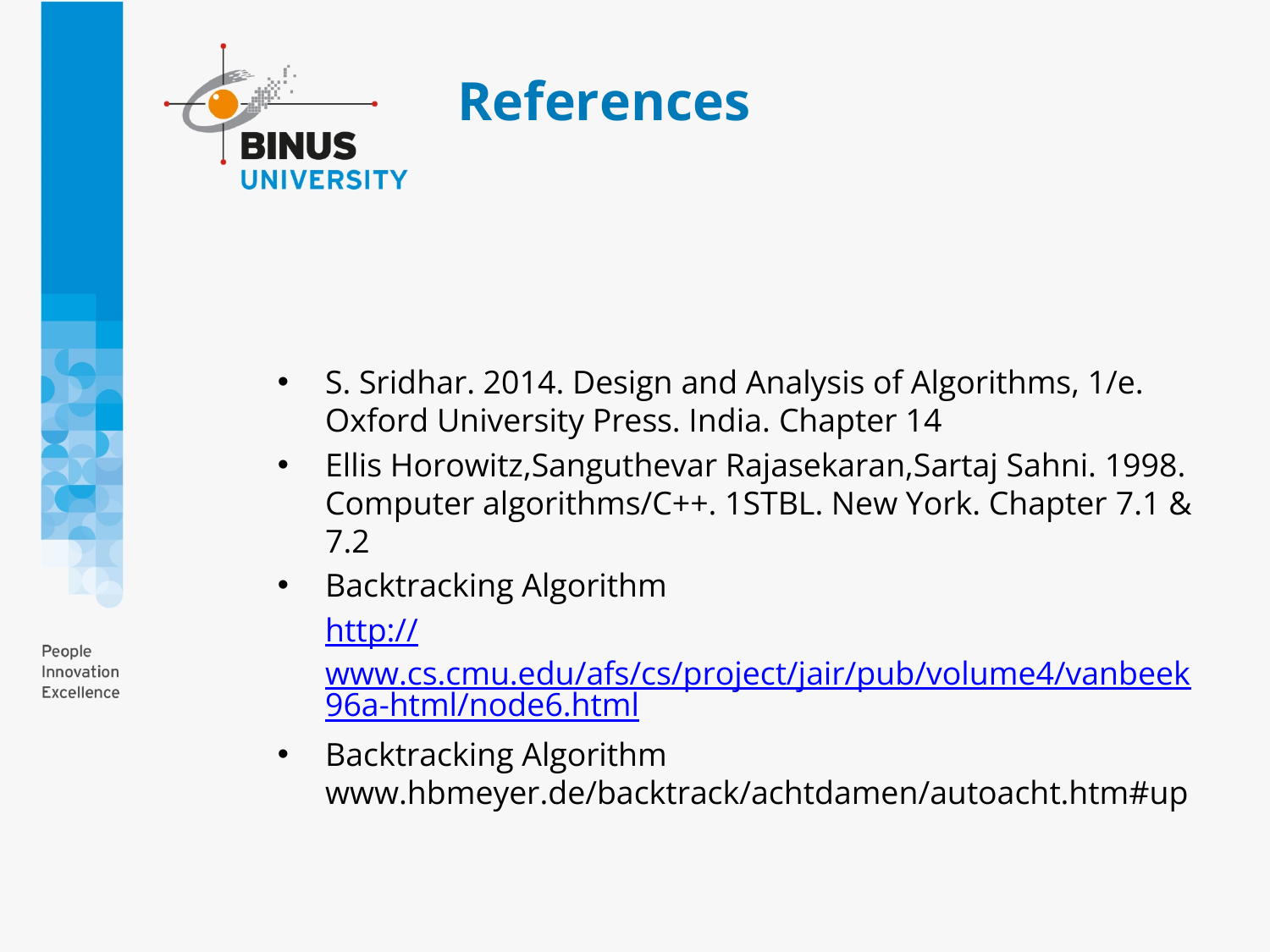

# References
S. Sridhar. 2014. Design and Analysis of Algorithms, 1/e. Oxford University Press. India. Chapter 14
Ellis Horowitz,Sanguthevar Rajasekaran,Sartaj Sahni. 1998. Computer algorithms/C++. 1STBL. New York. Chapter 7.1 & 7.2
Backtracking Algorithm
	http://www.cs.cmu.edu/afs/cs/project/jair/pub/volume4/vanbeek96a-html/node6.html
Backtracking Algorithm www.hbmeyer.de/backtrack/achtdamen/autoacht.htm#up